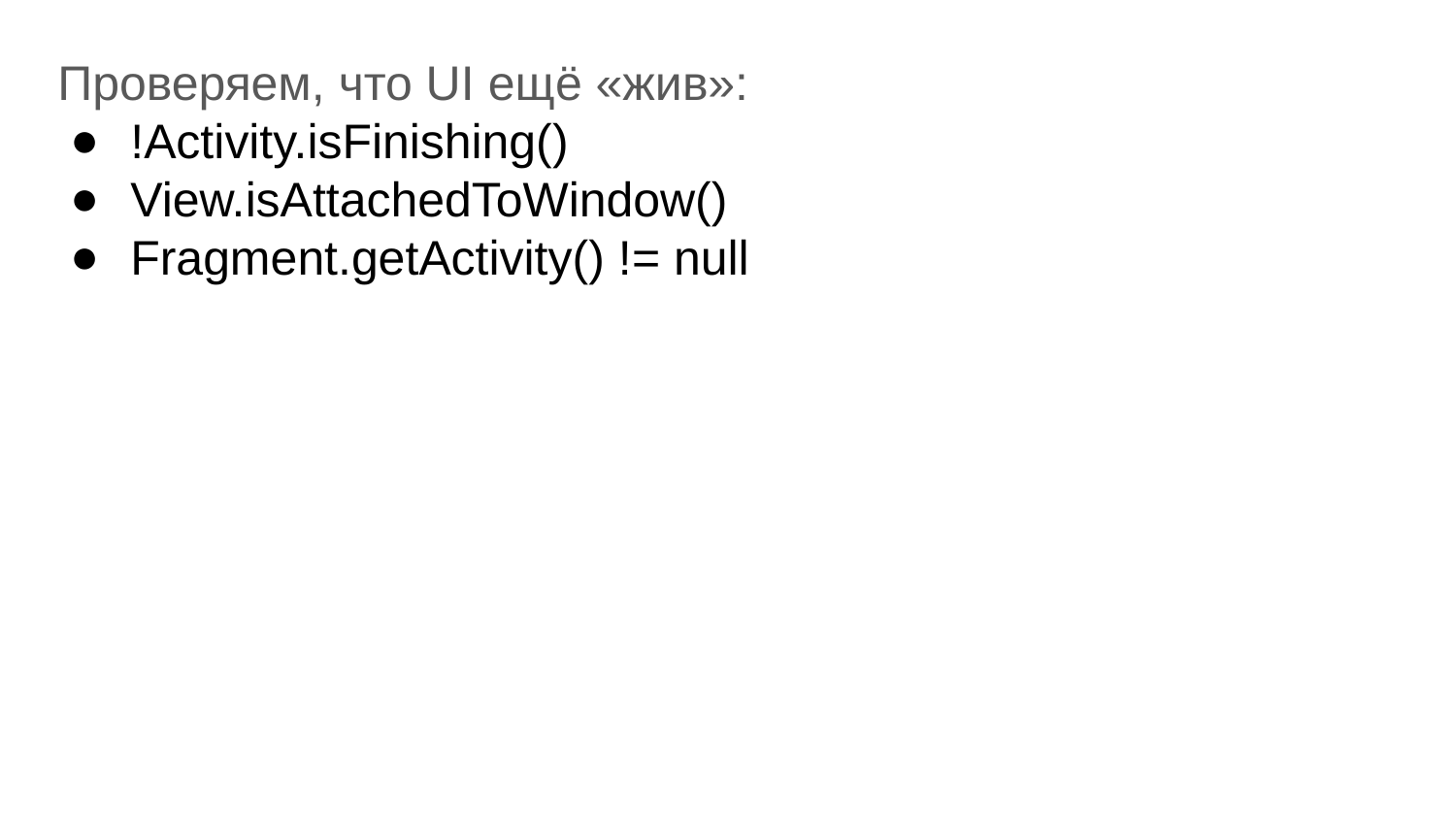

Проверяем, что UI ещё «жив»:
!Activity.isFinishing()
View.isAttachedToWindow()
Fragment.getActivity() != null